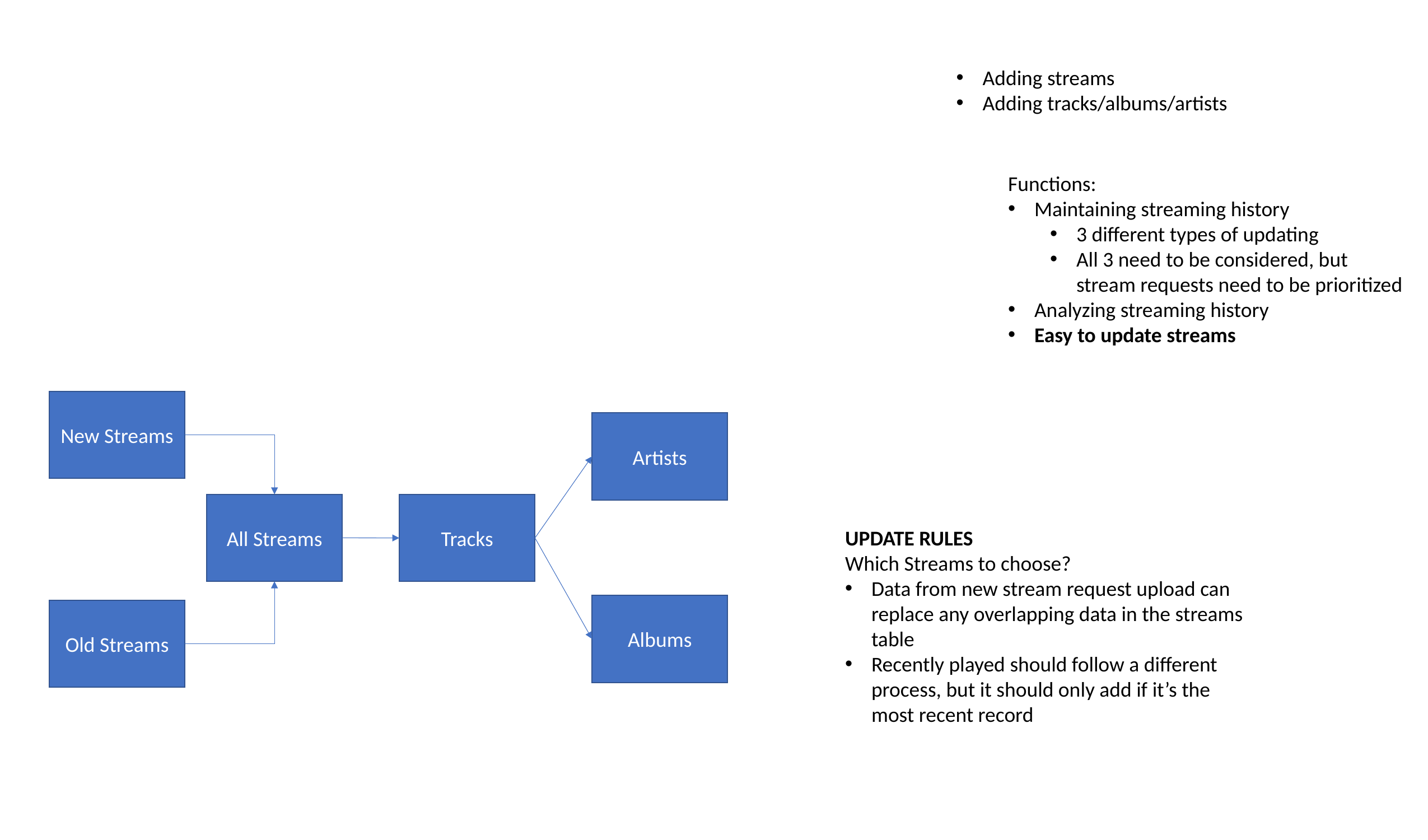

Adding streams
Adding tracks/albums/artists

Functions:
Maintaining streaming history
3 different types of updating
All 3 need to be considered, but stream requests need to be prioritized
Analyzing streaming history
Easy to update streams
New Streams
Artists
All Streams
Tracks
UPDATE RULES
Which Streams to choose?
Data from new stream request upload can replace any overlapping data in the streams table
Recently played should follow a different process, but it should only add if it’s the most recent record
Albums
Old Streams